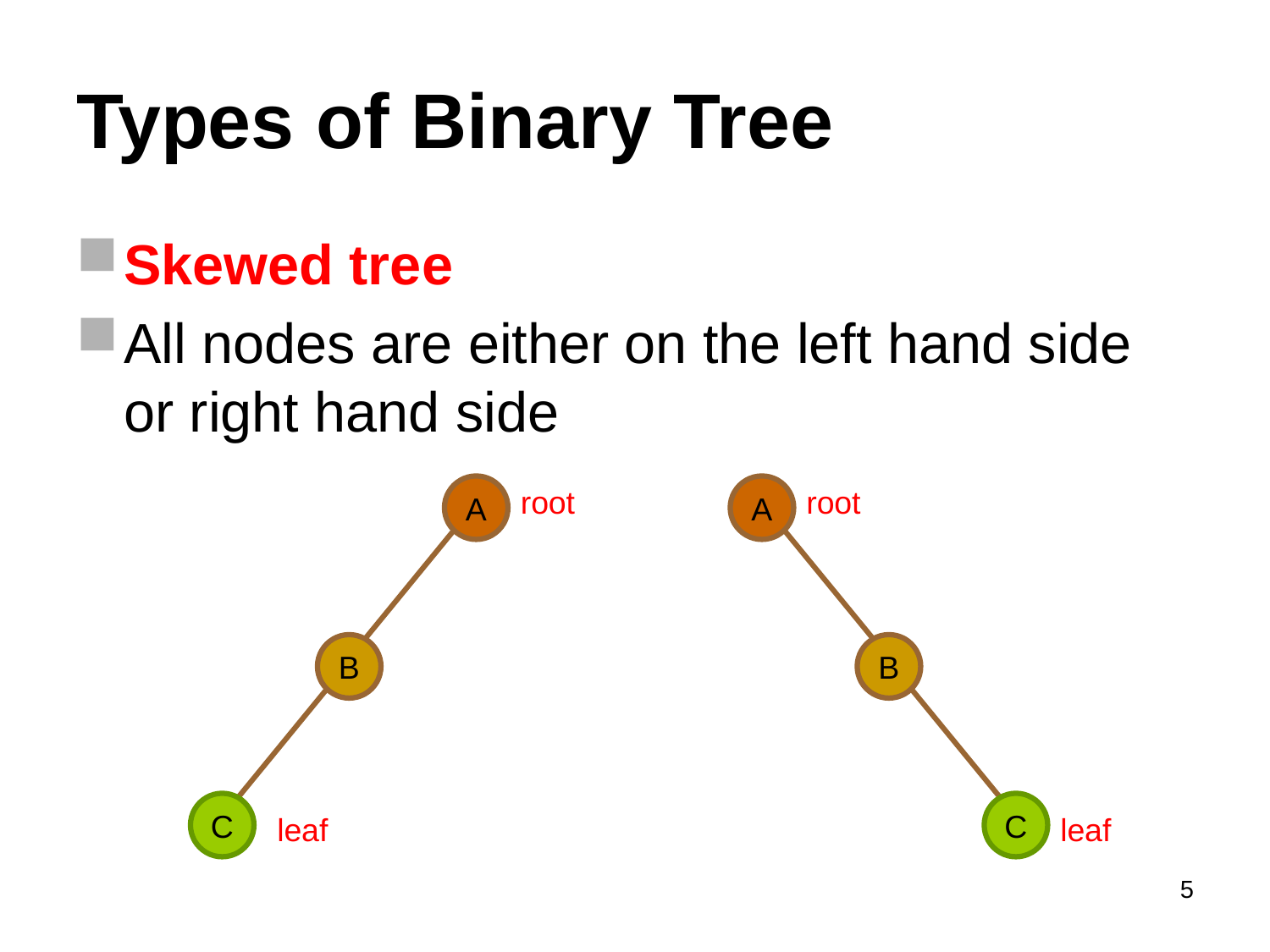

# Types of Binary Tree
Skewed tree
All nodes are either on the left hand side or right hand side
A
root
A
root

B
B

C
C
leaf
leaf
5